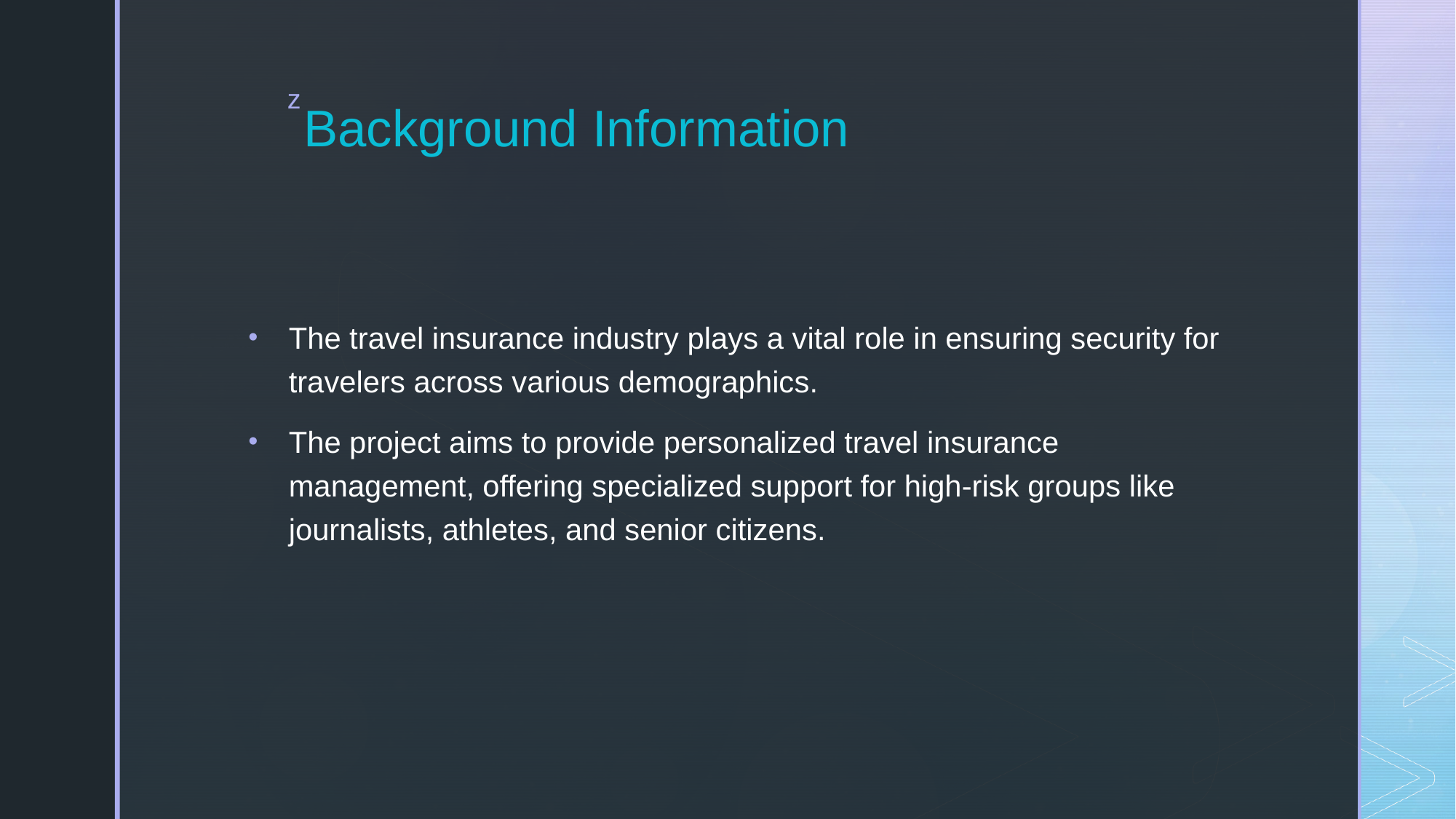

# Background Information
The travel insurance industry plays a vital role in ensuring security for travelers across various demographics.
The project aims to provide personalized travel insurance management, offering specialized support for high-risk groups like journalists, athletes, and senior citizens.